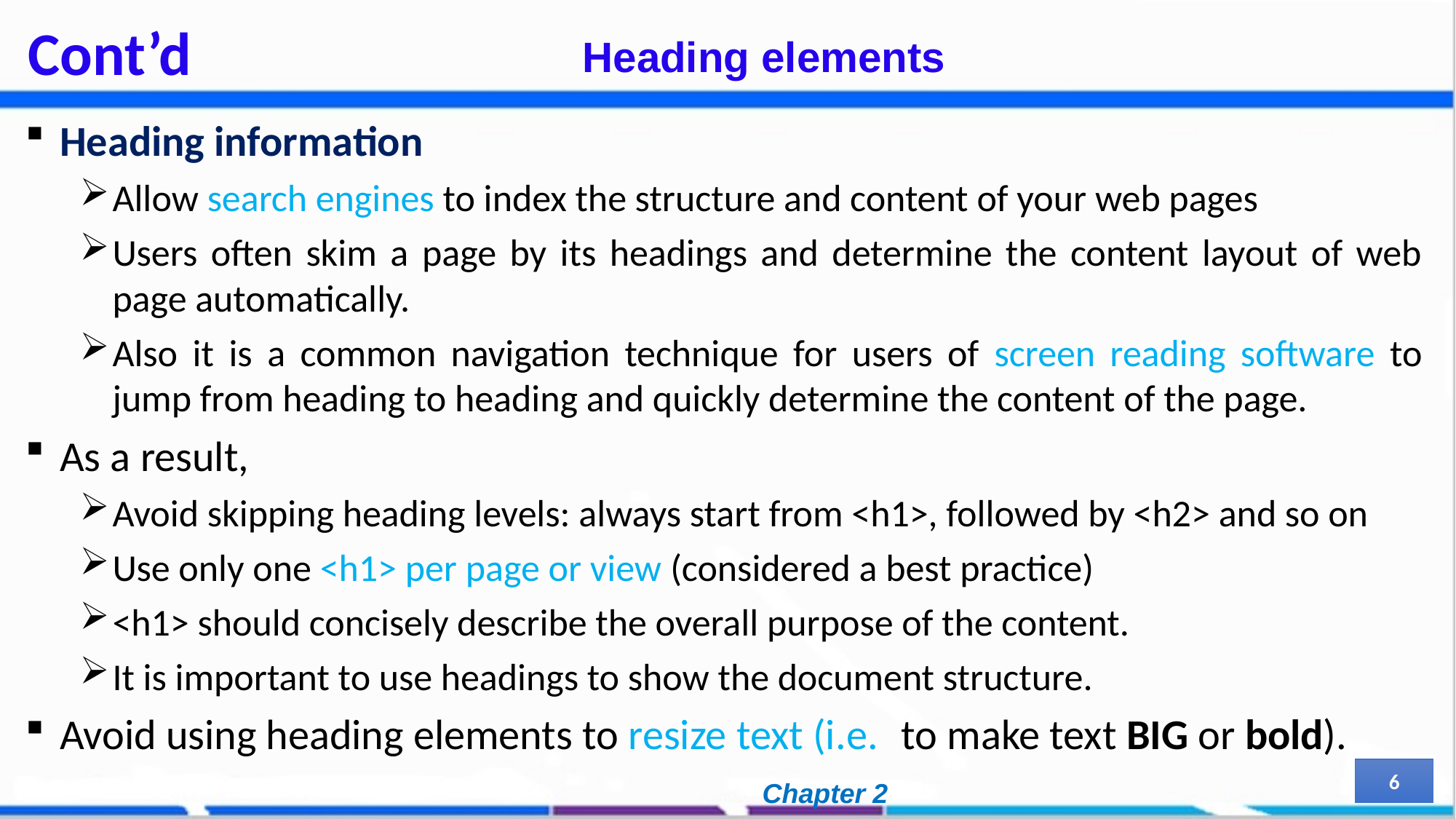

# Cont’d
Heading elements
Heading information
Allow search engines to index the structure and content of your web pages
Users often skim a page by its headings and determine the content layout of web page automatically.
Also it is a common navigation technique for users of screen reading software to jump from heading to heading and quickly determine the content of the page.
As a result,
Avoid skipping heading levels: always start from <h1>, followed by <h2> and so on
Use only one <h1> per page or view (considered a best practice)
<h1> should concisely describe the overall purpose of the content.
It is important to use headings to show the document structure.
Avoid using heading elements to resize text (i.e.  to make text BIG or bold).

6
Chapter 2